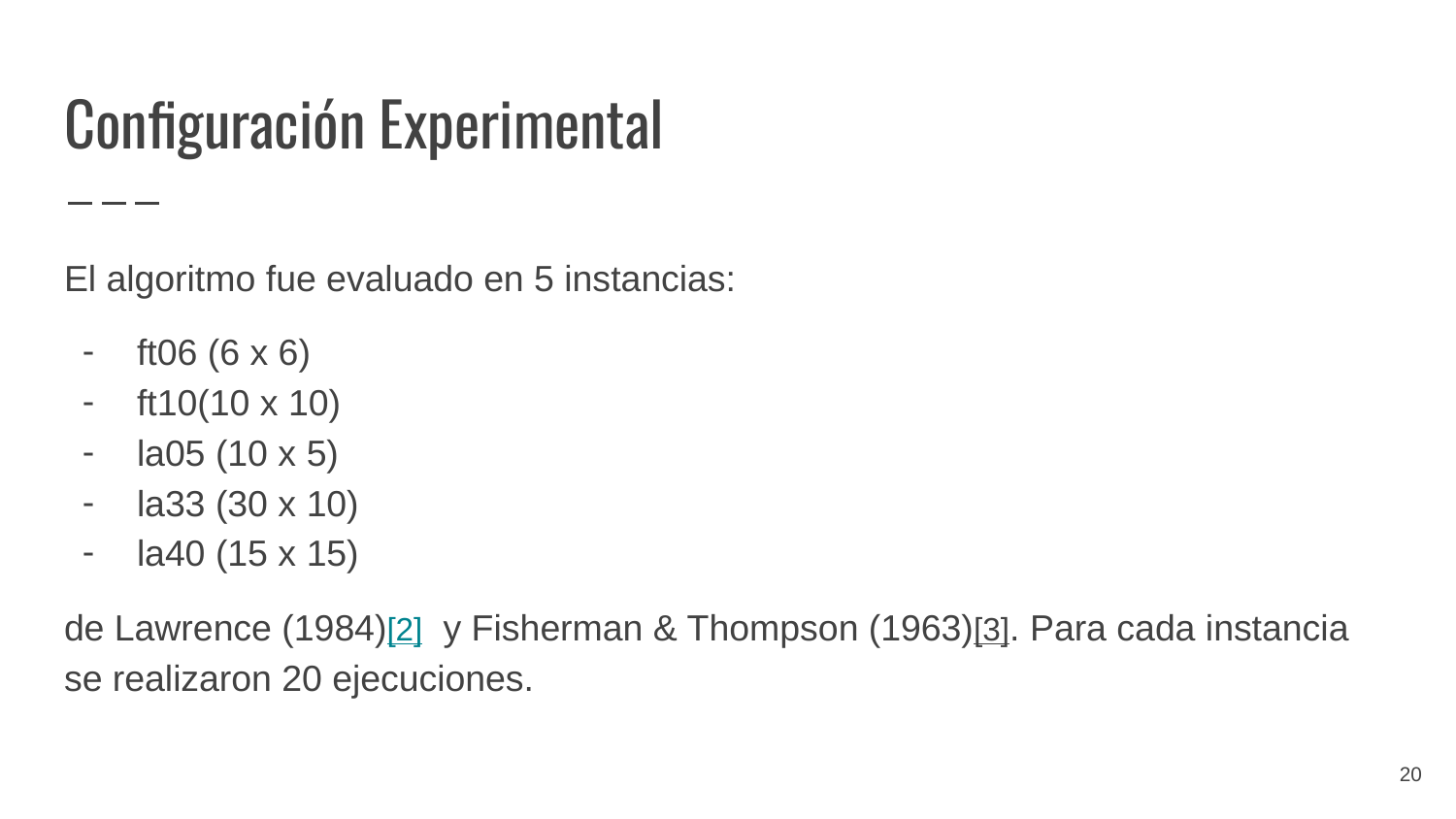

# Configuración Experimental
El algoritmo fue evaluado en 5 instancias:
ft06 (6 x 6)
ft10(10 x 10)
la05 (10 x 5)
la33 (30 x 10)
la40 (15 x 15)
de Lawrence (1984)[2]  y Fisherman & Thompson (1963)[3]. Para cada instancia se realizaron 20 ejecuciones.
20